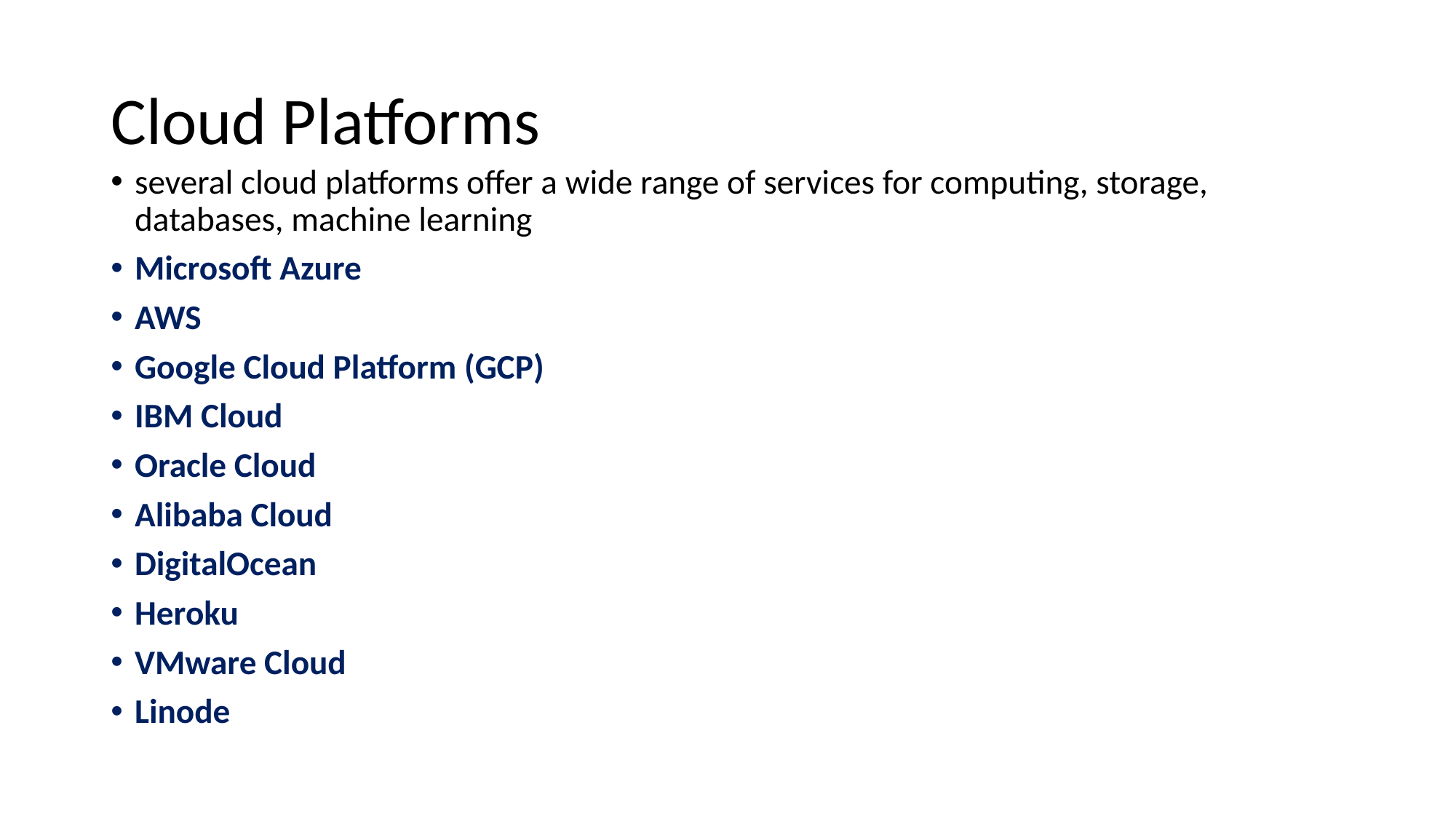

# Cloud Platforms
several cloud platforms offer a wide range of services for computing, storage, databases, machine learning
Microsoft Azure
AWS
Google Cloud Platform (GCP)
IBM Cloud
Oracle Cloud
Alibaba Cloud
DigitalOcean
Heroku
VMware Cloud
Linode